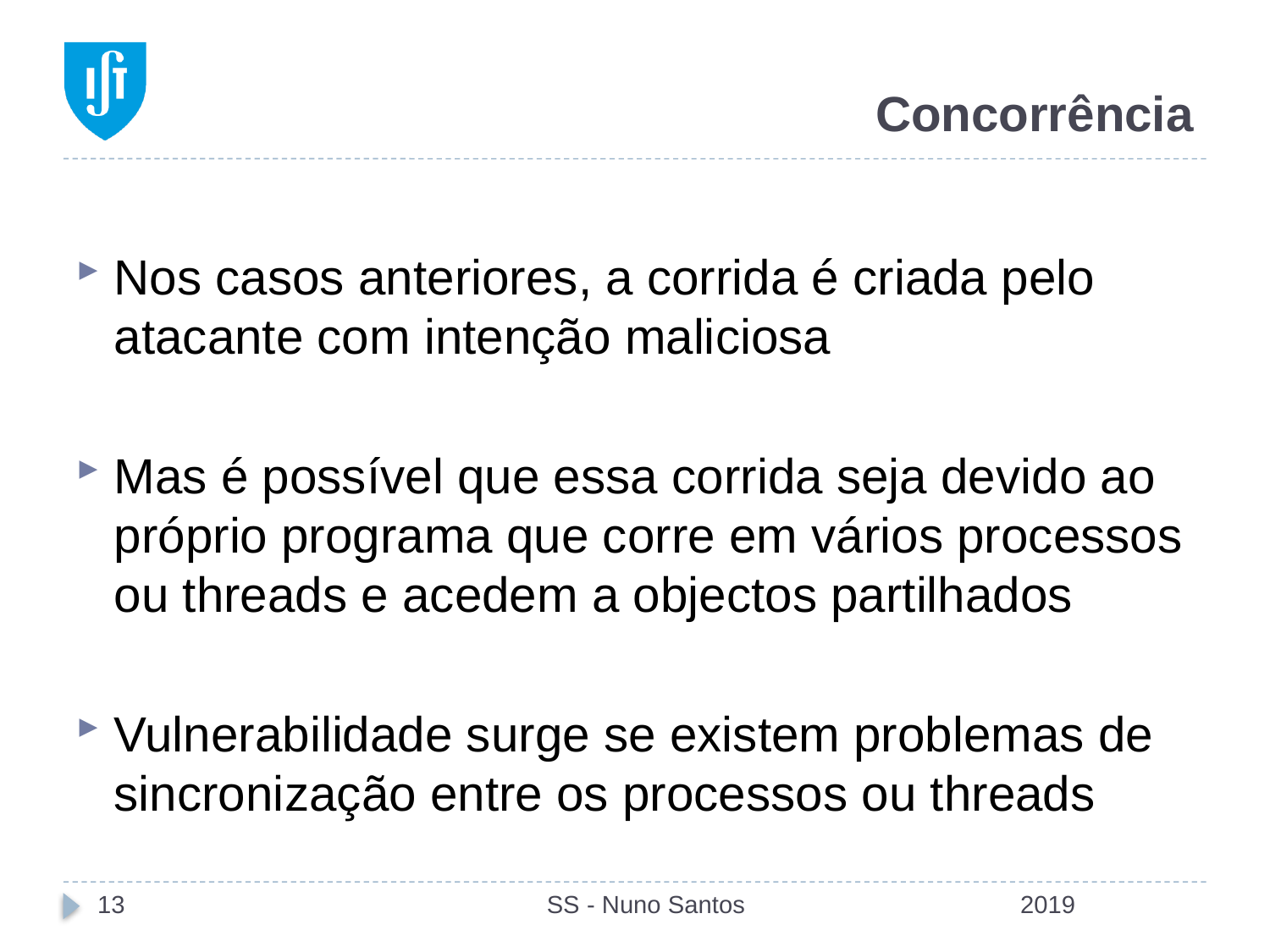

# Concorrência

Nos casos anteriores, a corrida é criada pelo atacante com intenção maliciosa

Mas é possível que essa corrida seja devido ao próprio programa que corre em vários processos ou threads e acedem a objectos partilhados

Vulnerabilidade surge se existem problemas de sincronização entre os processos ou threads
13
SS - Nuno Santos
2019